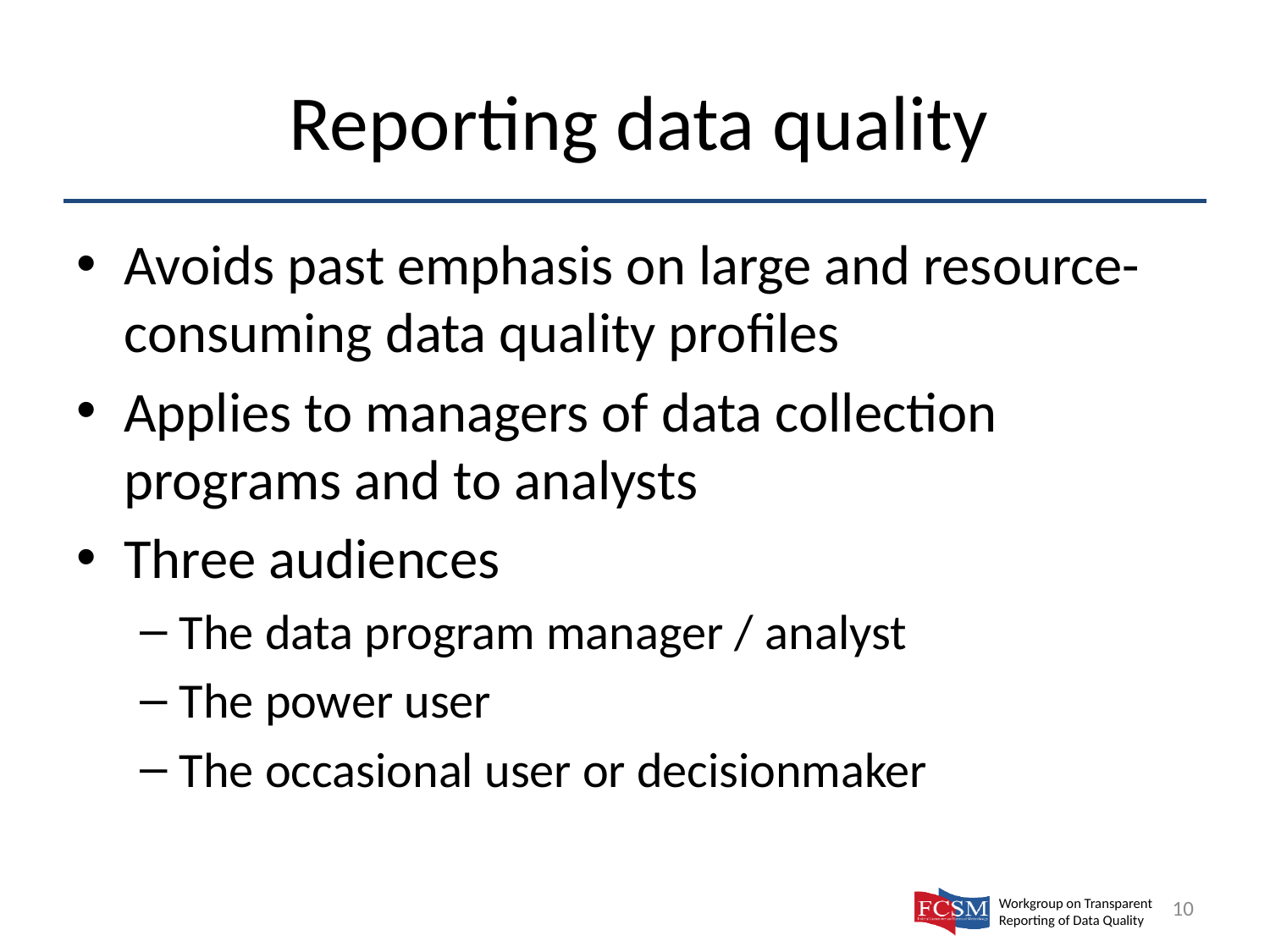

# Reporting data quality
Avoids past emphasis on large and resource-consuming data quality profiles
Applies to managers of data collection programs and to analysts
Three audiences
The data program manager / analyst
The power user
The occasional user or decisionmaker
10